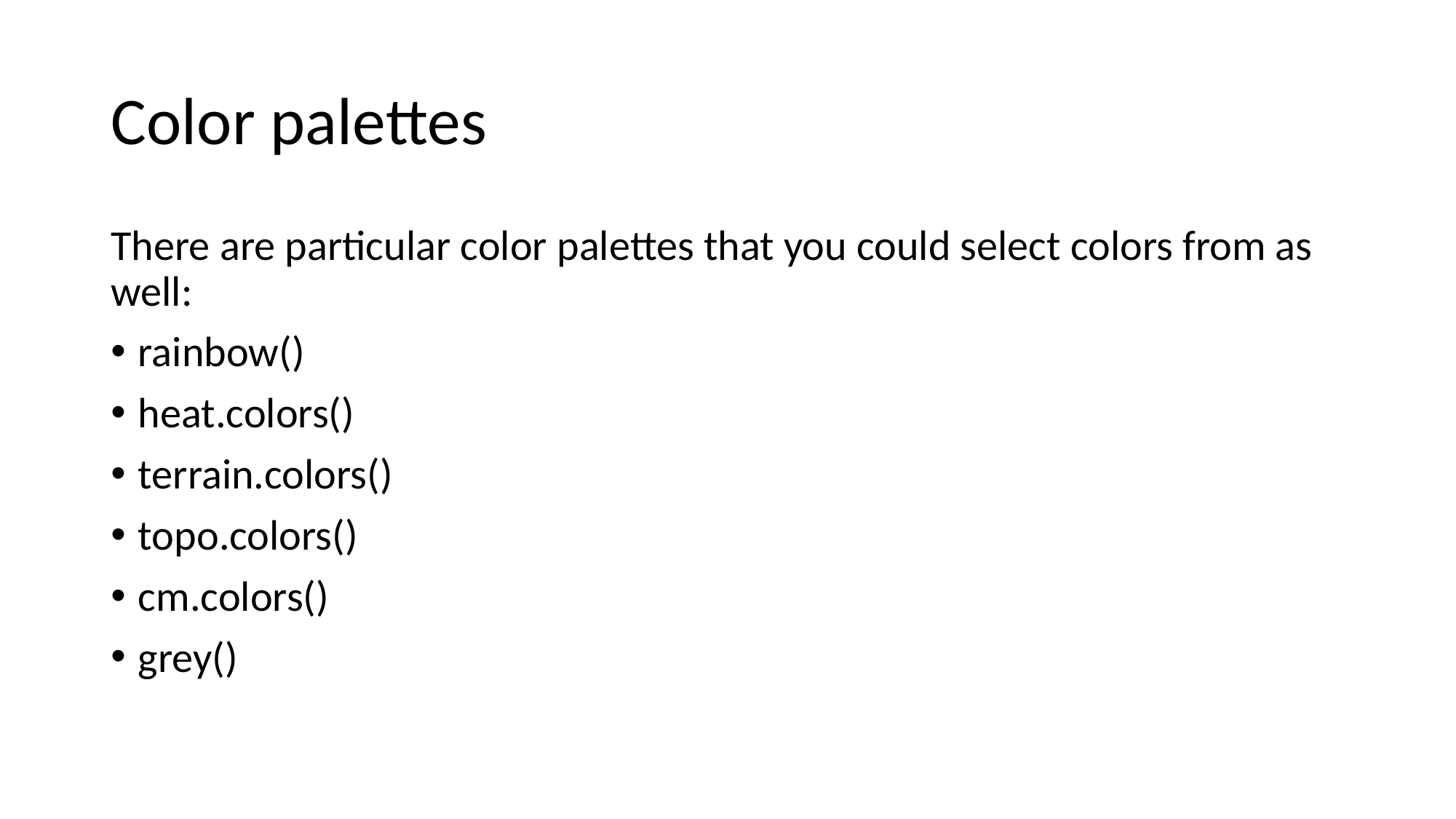

# Color palettes
There are particular color palettes that you could select colors from as well:
rainbow()
heat.colors()
terrain.colors()
topo.colors()
cm.colors()
grey()